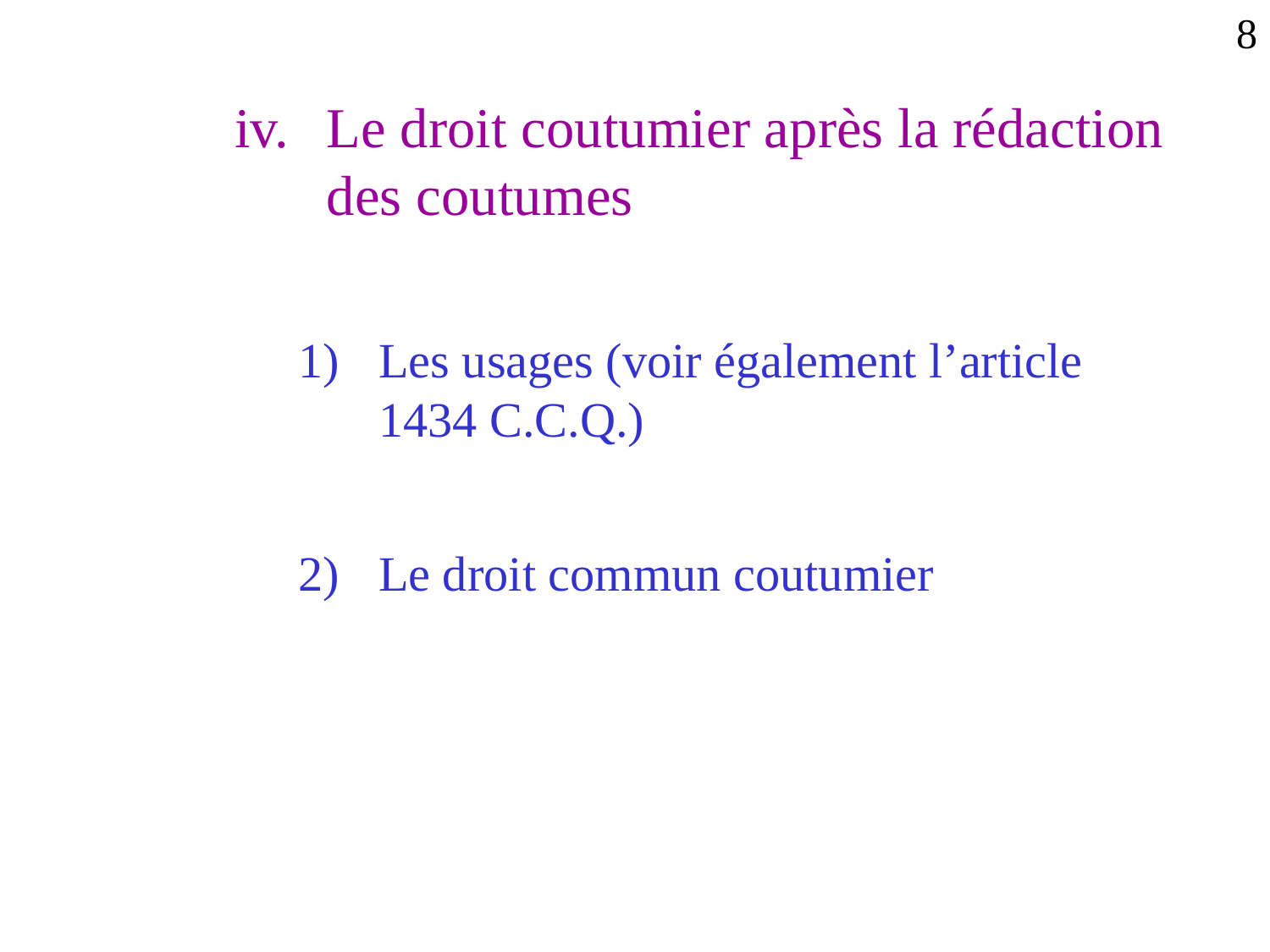

8
Le droit coutumier après la rédaction des coutumes

Les usages (voir également l’article 1434 C.C.Q.)

Le droit commun coutumier